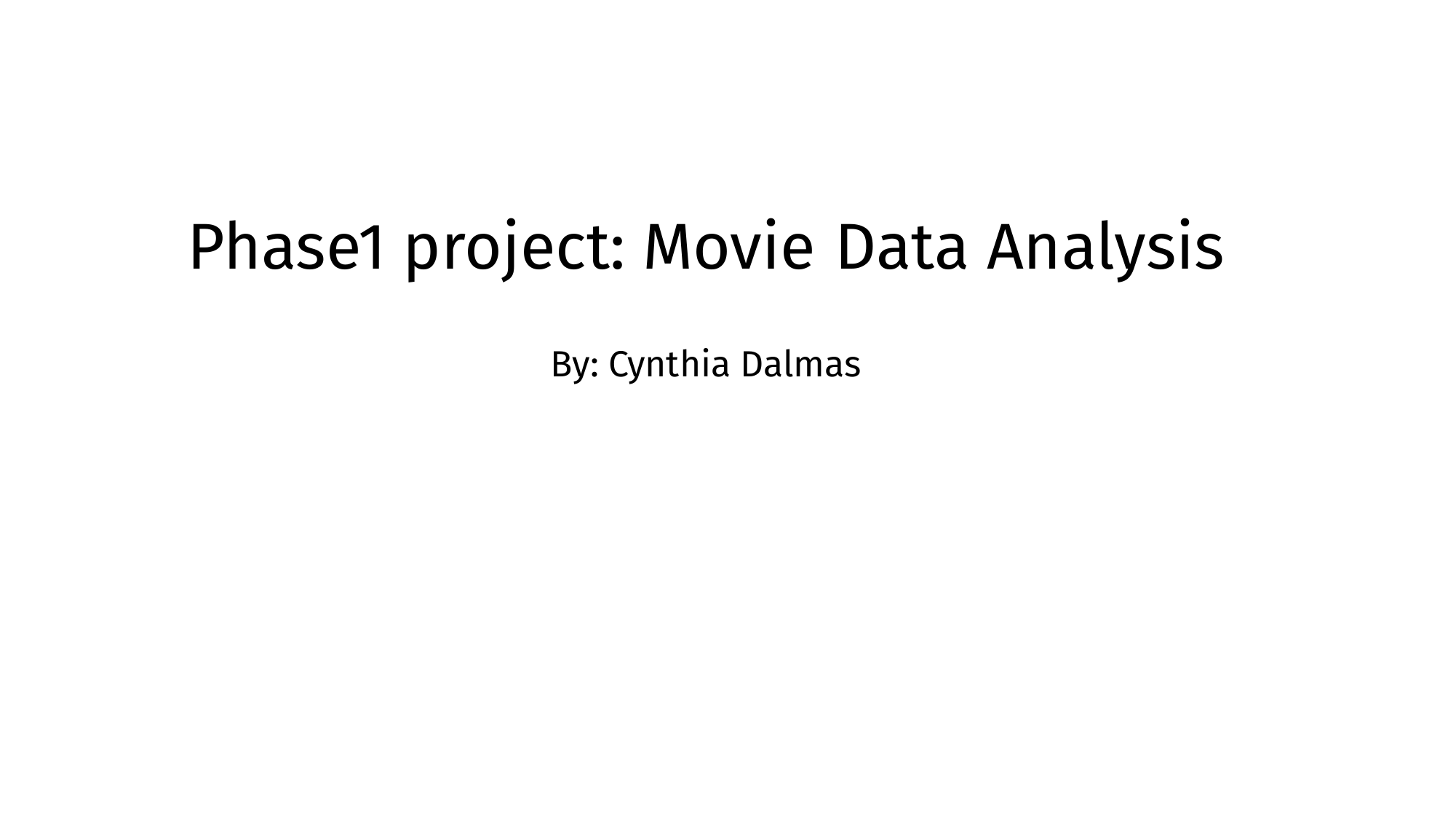

# Phase1 project: Movie Data Analysis
By: Cynthia Dalmas